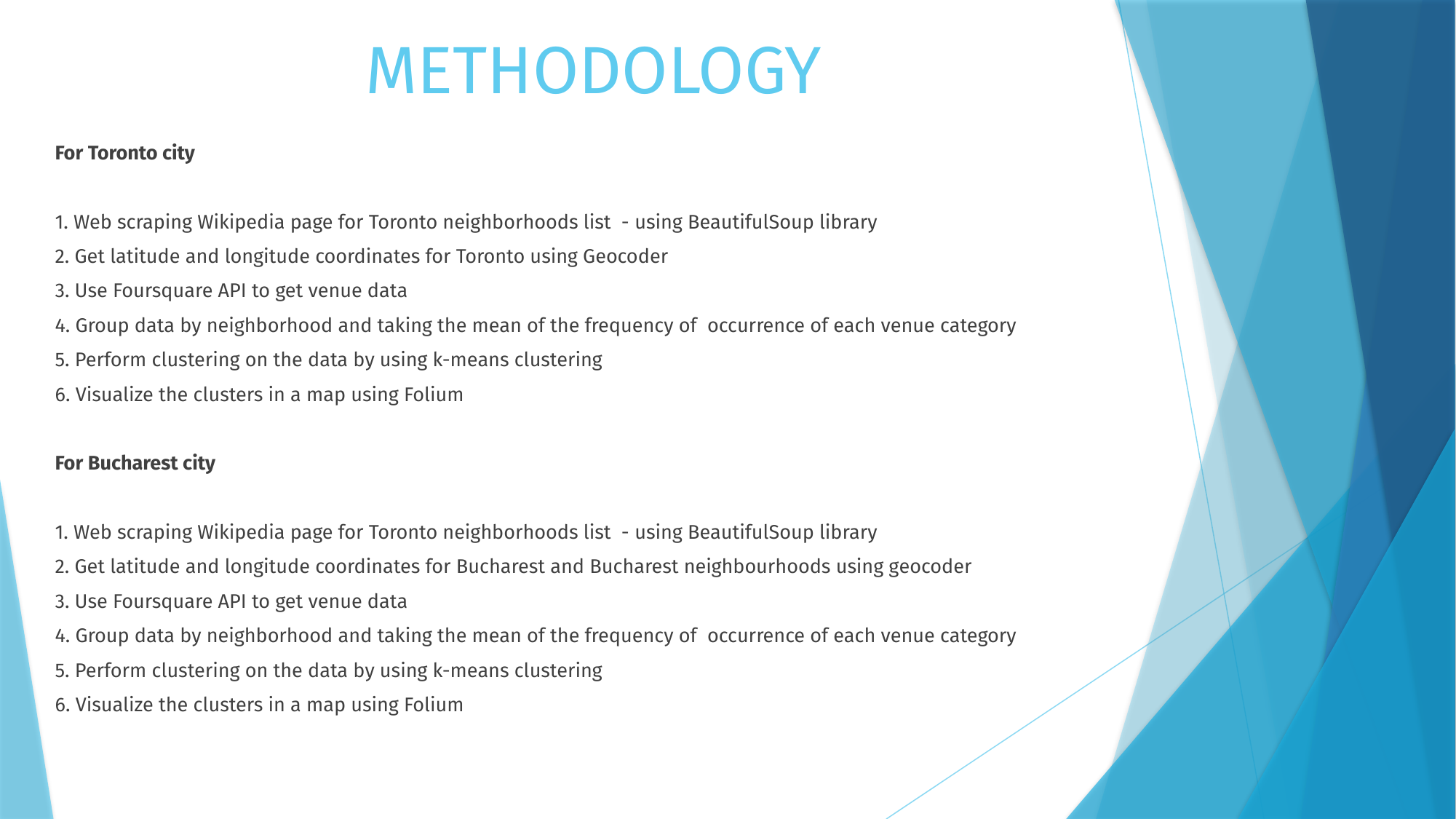

# METHODOLOGY
For Toronto city

1. Web scraping Wikipedia page for Toronto neighborhoods list  - using BeautifulSoup library
2. Get latitude and longitude coordinates for Toronto using Geocoder
3. Use Foursquare API to get venue data
4. Group data by neighborhood and taking the mean of the frequency of  occurrence of each venue category
5. Perform clustering on the data by using k-means clustering
6. Visualize the clusters in a map using Folium

For Bucharest city

1. Web scraping Wikipedia page for Toronto neighborhoods list  - using BeautifulSoup library
2. Get latitude and longitude coordinates for Bucharest and Bucharest neighbourhoods using geocoder
3. Use Foursquare API to get venue data
4. Group data by neighborhood and taking the mean of the frequency of  occurrence of each venue category
5. Perform clustering on the data by using k-means clustering
6. Visualize the clusters in a map using Folium